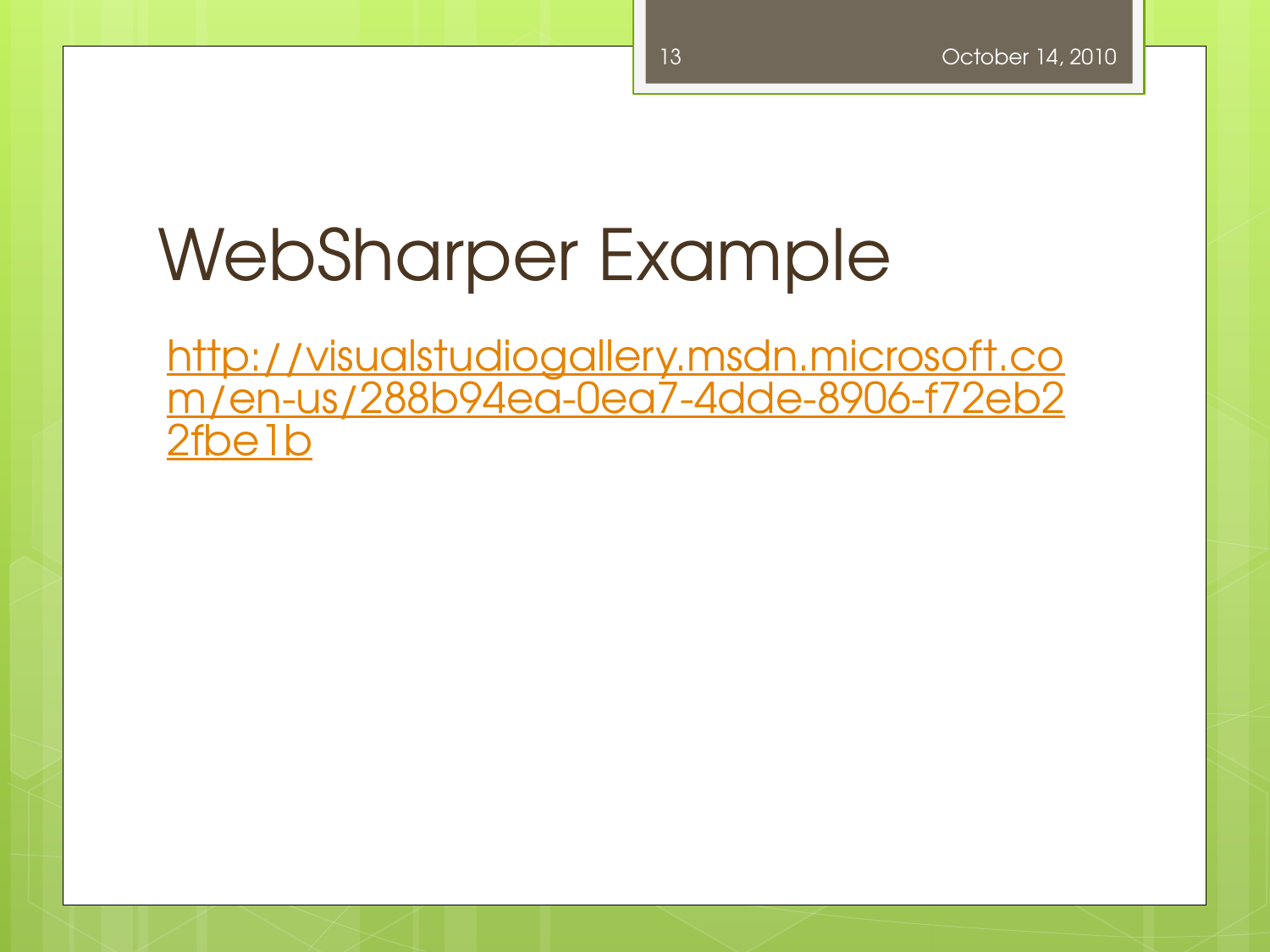

13
October 14, 2010
# WebSharper Example
http://visualstudiogallery.msdn.microsoft.com/en-us/288b94ea-0ea7-4dde-8906-f72eb22fbe1b